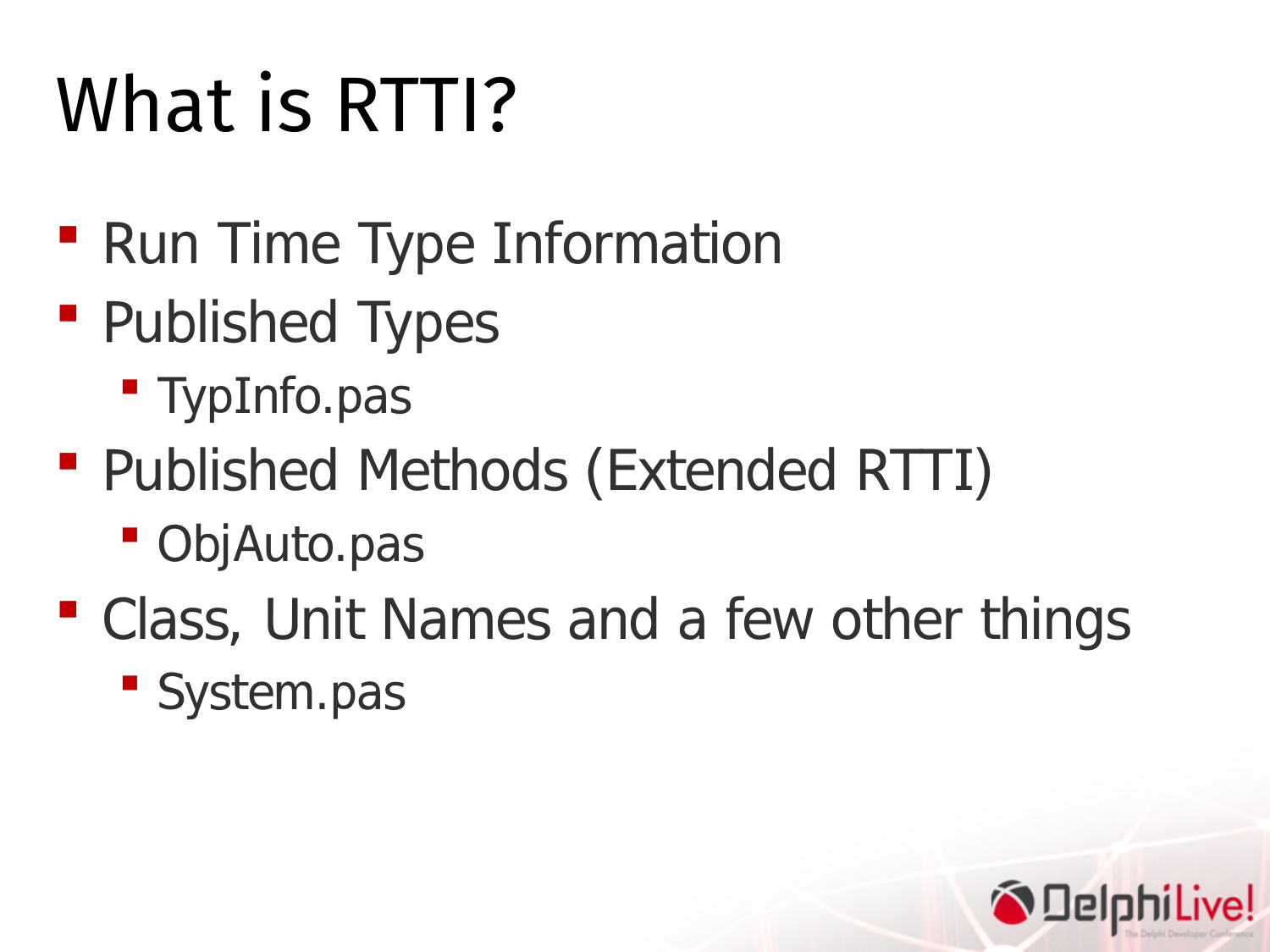

# What is RTTI?
Run Time Type Information
Published Types
TypInfo.pas
Published Methods (Extended RTTI)
ObjAuto.pas
Class, Unit Names and a few other things
System.pas